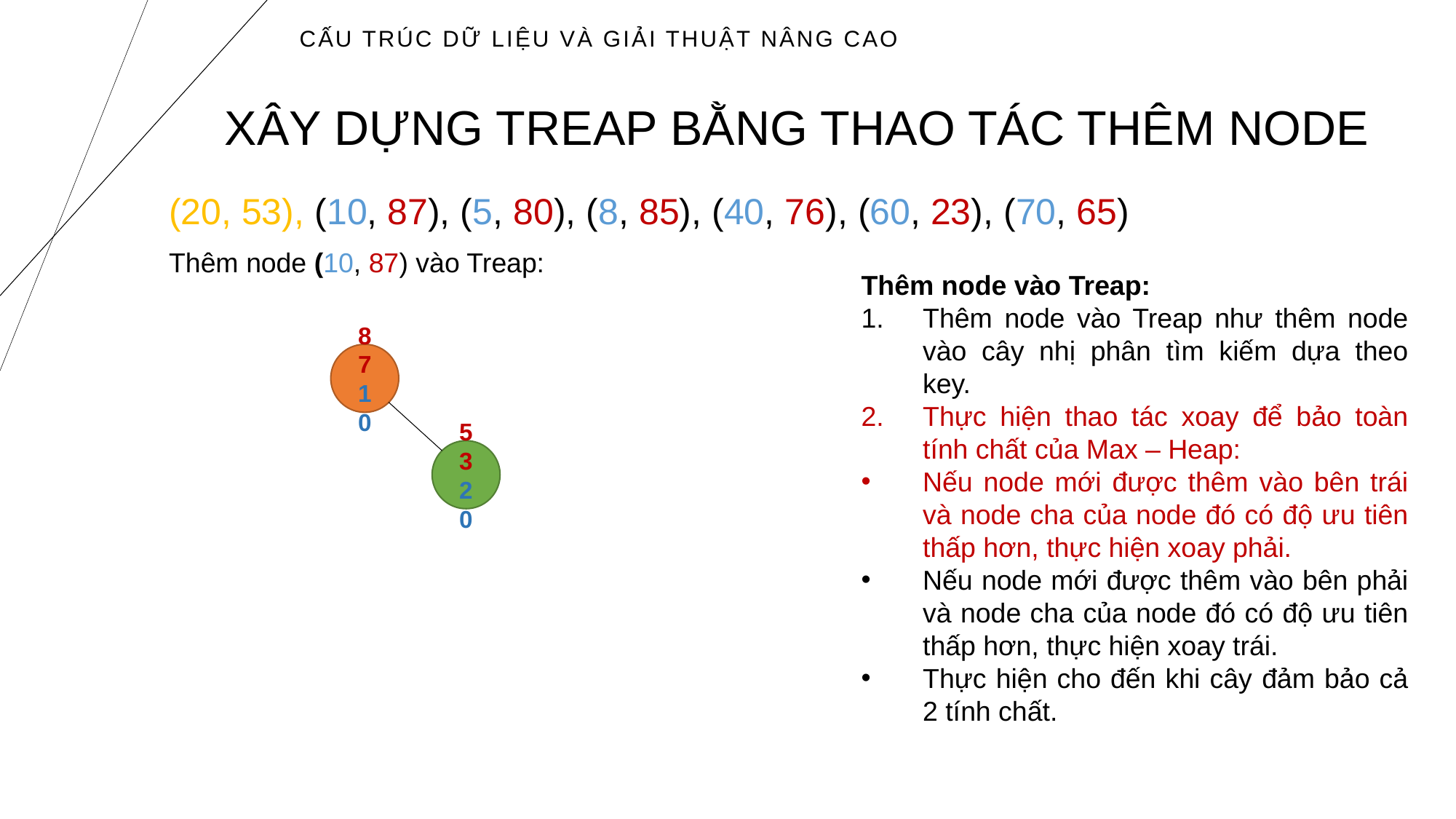

# Cấu trúc dữ liệu và giải thuật nâng cao
XÂY DỰNG TREAP BẰNG THAO TÁC THÊM NODE
(20, 53), (10, 87), (5, 80), (8, 85), (40, 76), (60, 23), (70, 65)
Thêm node (10, 87) vào Treap:
Thêm node vào Treap:
Thêm node vào Treap như thêm node vào cây nhị phân tìm kiếm dựa theo key.
Thực hiện thao tác xoay để bảo toàn tính chất của Max – Heap:
Nếu node mới được thêm vào bên trái và node cha của node đó có độ ưu tiên thấp hơn, thực hiện xoay phải.
Nếu node mới được thêm vào bên phải và node cha của node đó có độ ưu tiên thấp hơn, thực hiện xoay trái.
Thực hiện cho đến khi cây đảm bảo cả 2 tính chất.

87
10
53
20